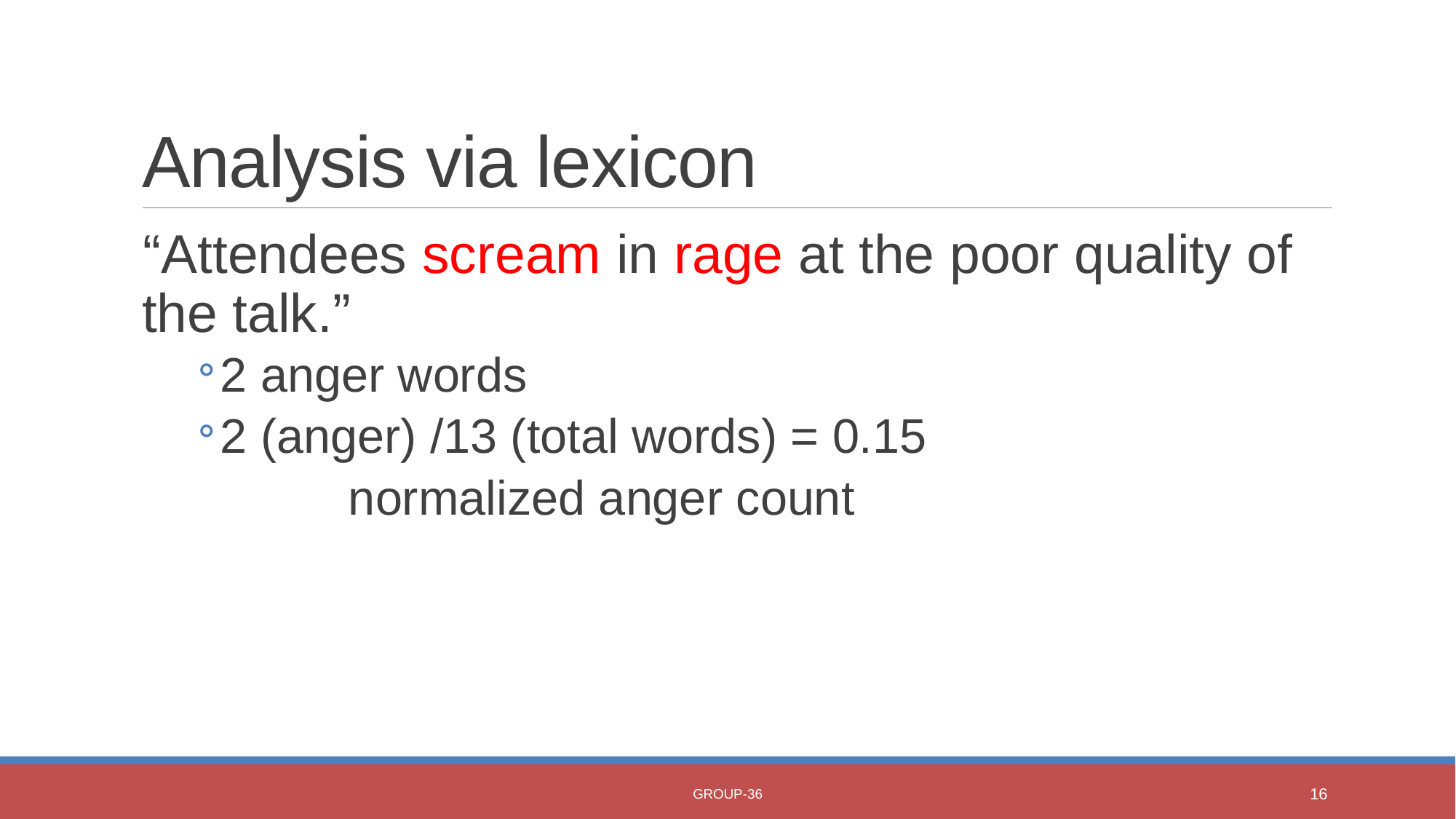

# Analysis via lexicon
“Attendees scream in rage at the poor quality of the talk.”
2 anger words
2 (anger) /13 (total words) = 0.15
    normalized anger count
Group-36
16